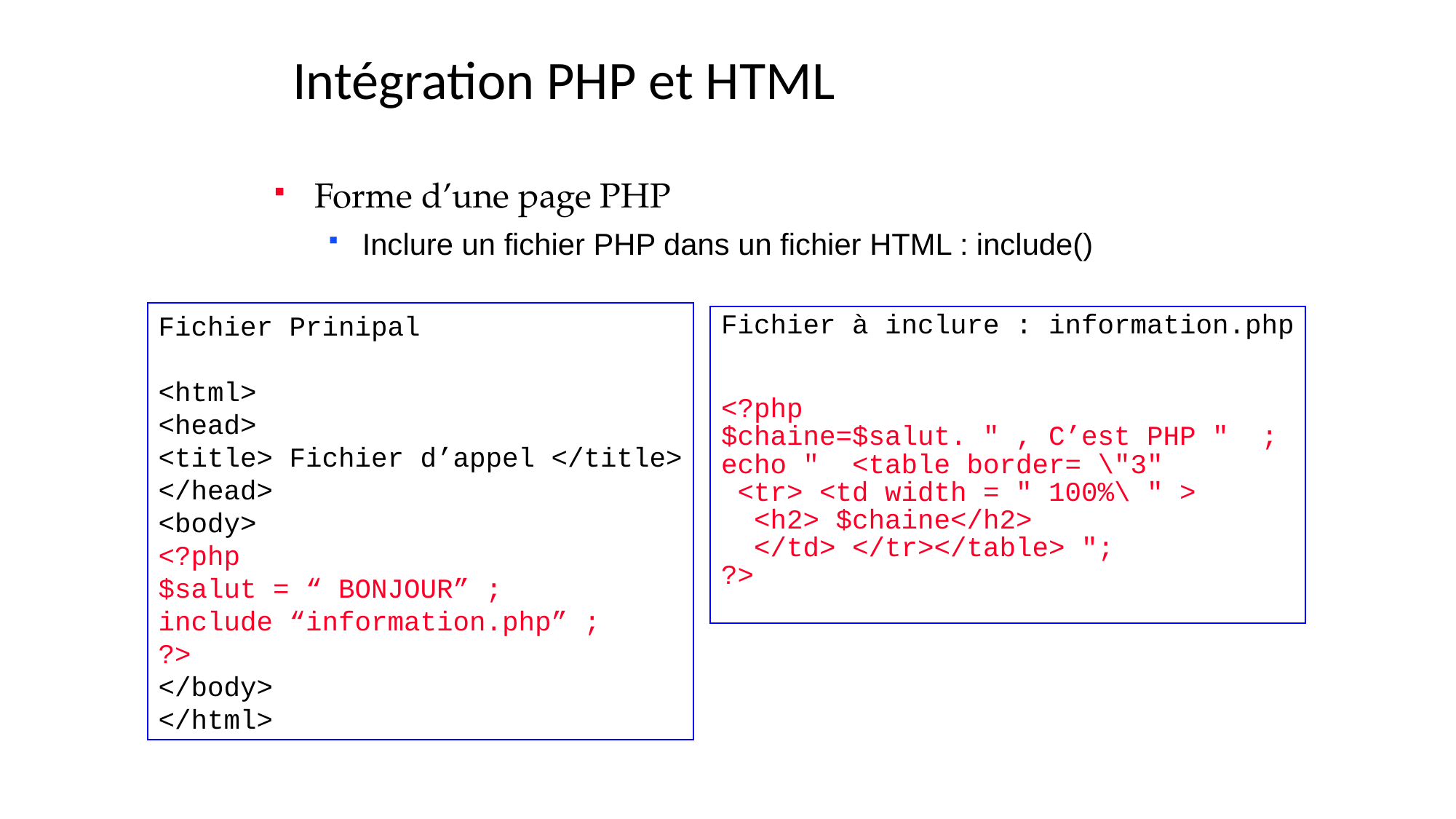

# Intégration PHP et HTML
Forme d’une page PHP

Inclure un fichier PHP dans un fichier HTML : include()
Fichier Prinipal

<html>
<head>
<title> Fichier d’appel </title>
</head>
<body>
<?php
$salut = “ BONJOUR” ;
include “information.php” ;
?>
</body>
</html>
Fichier à inclure : information.php

<?php
$chaine=$salut. " , C’est PHP "  ;
echo "  <table border= \"3"
 <tr> <td width = " 100%\ " >
  <h2> $chaine</h2>
  </td> </tr></table> ";
?>